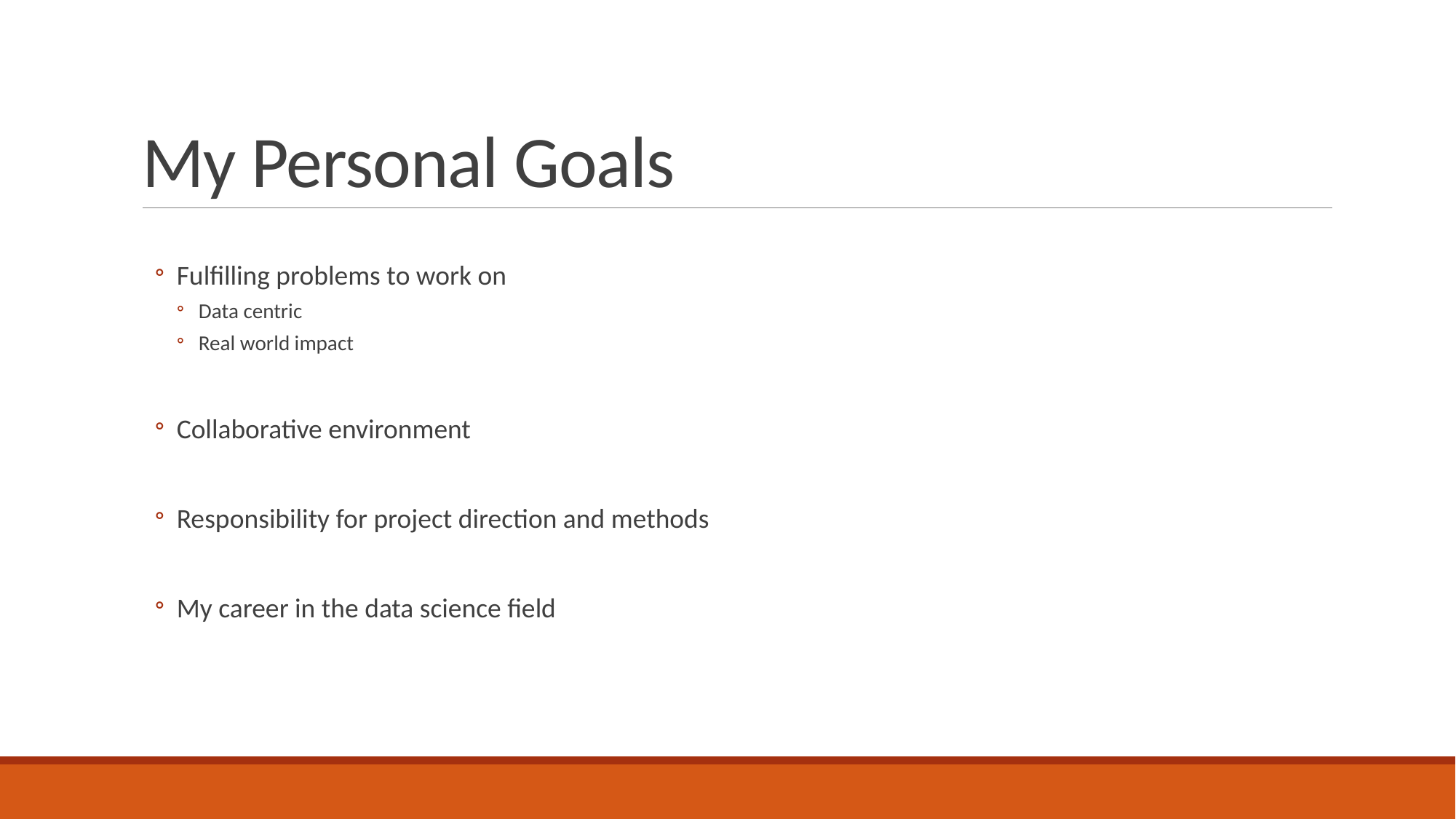

# My Personal Goals

Fulfilling problems to work on
Data centric
Real world impact

Collaborative environment

Responsibility for project direction and methods

My career in the data science field